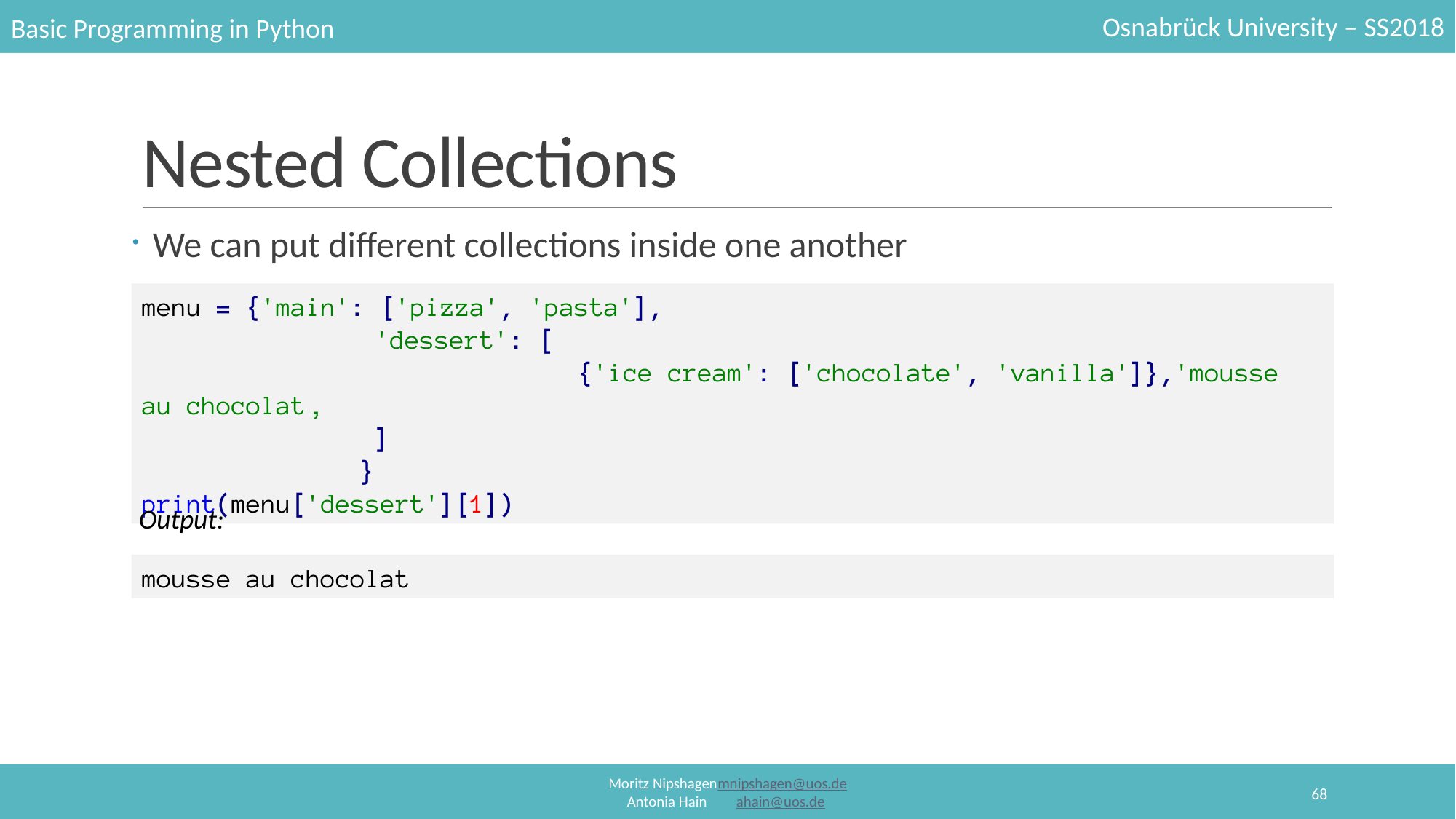

# Nested Collections
We can put different collections inside one another
menu = {'main': ['pizza', 'pasta'],
		 'dessert': [
				{'ice cream': ['chocolate', 'vanilla']},'mousse au chocolat‚
		 ]
		}
print(menu['dessert'][1])
Output:

mousse au chocolat
68